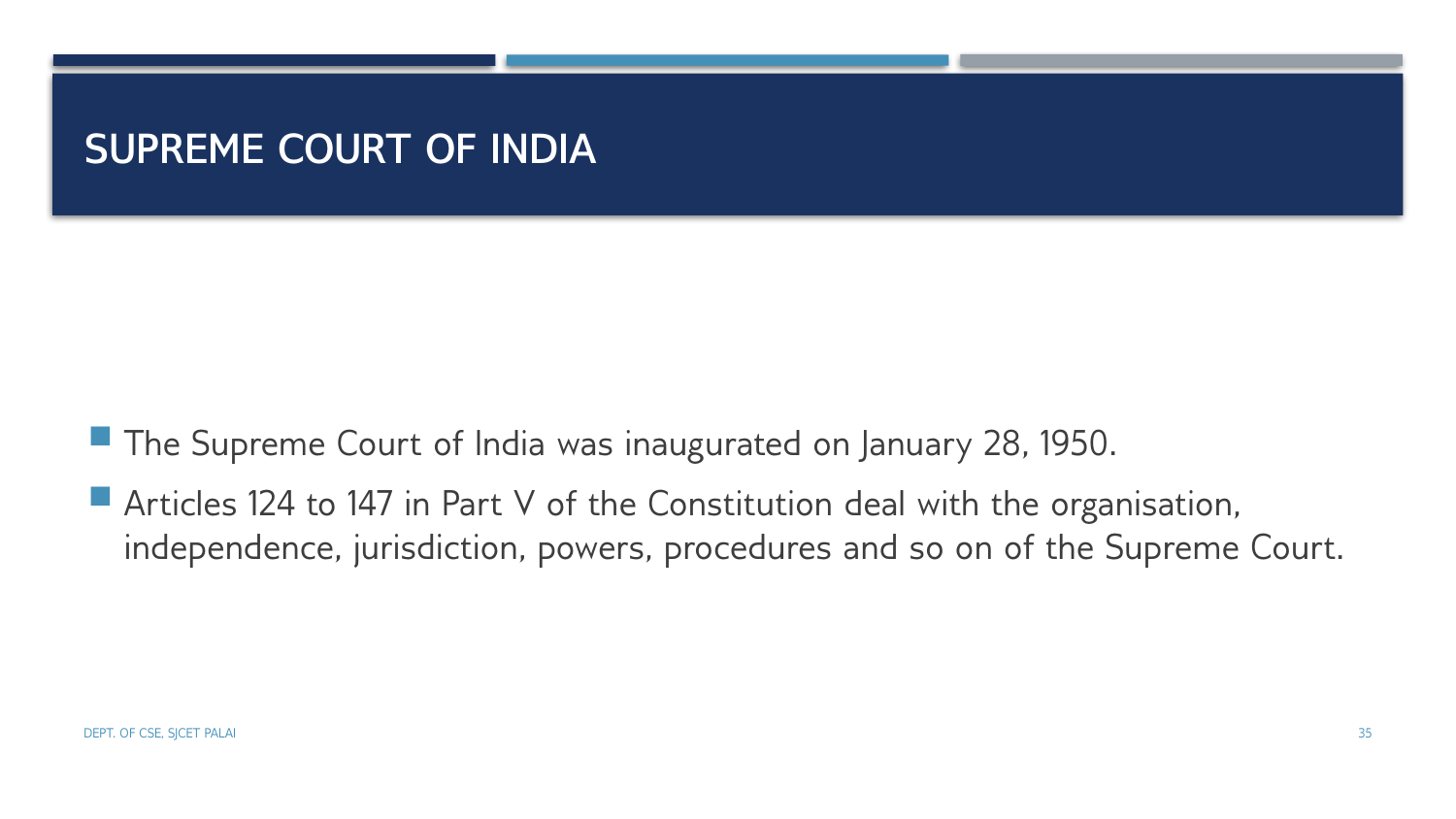

# Supreme Court of India
The Supreme Court of India was inaugurated on January 28, 1950.
Articles 124 to 147 in Part V of the Constitution deal with the organisation, independence, jurisdiction, powers, procedures and so on of the Supreme Court.
Dept. of CSE, SJCET Palai
35